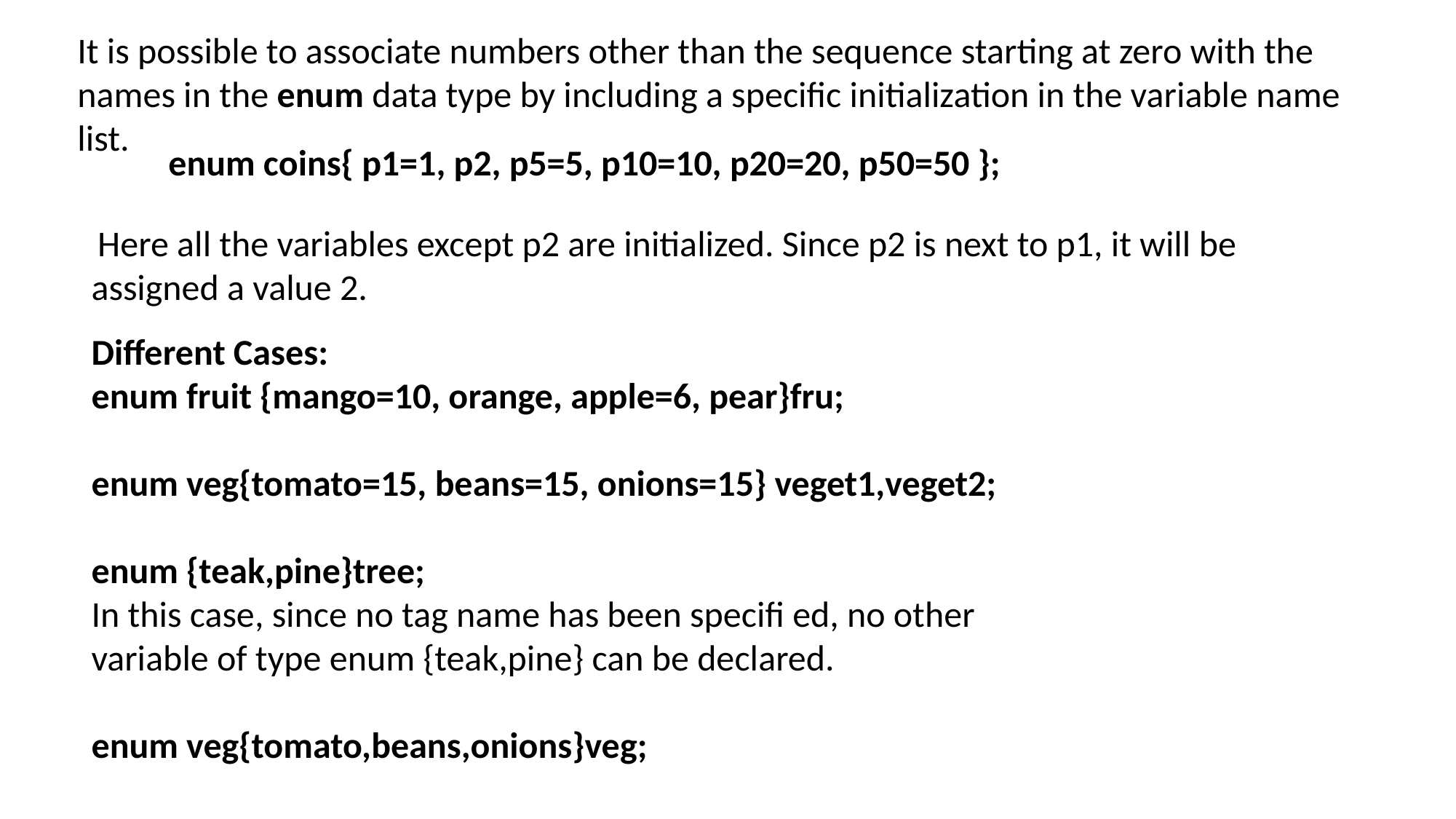

It is possible to associate numbers other than the sequence starting at zero with the names in the enum data type by including a specific initialization in the variable name list.
enum coins{ p1=1, p2, p5=5, p10=10, p20=20, p50=50 };
 Here all the variables except p2 are initialized. Since p2 is next to p1, it will be assigned a value 2.
Different Cases:
enum fruit {mango=10, orange, apple=6, pear}fru;

enum veg{tomato=15, beans=15, onions=15} veget1,veget2;

enum {teak,pine}tree;
In this case, since no tag name has been specifi ed, no other variable of type enum {teak,pine} can be declared.

enum veg{tomato,beans,onions}veg;